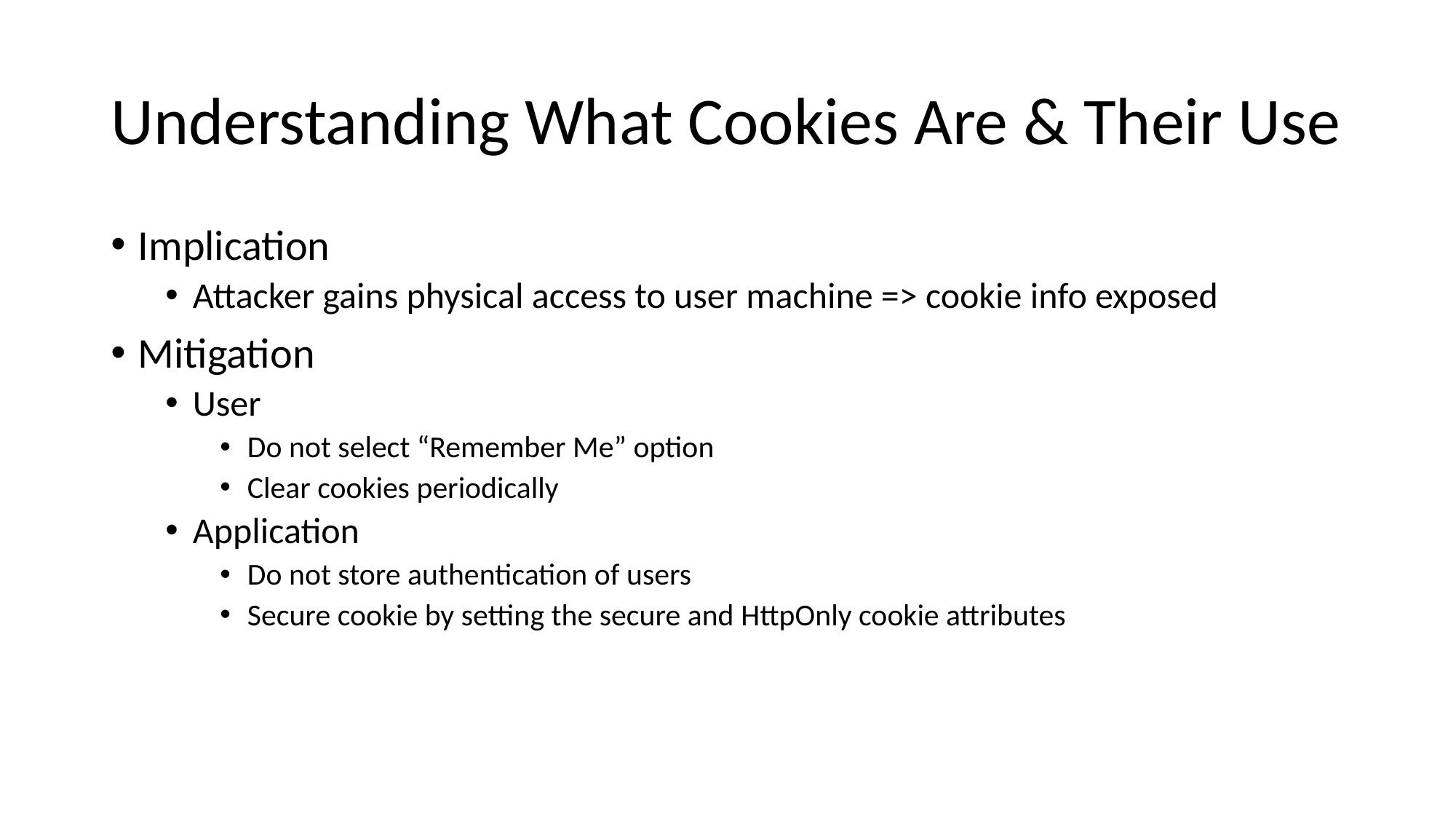

# Understanding What Cookies Are & Their Use
Implication
Attacker gains physical access to user machine => cookie info exposed
Mitigation
User
Do not select “Remember Me” option
Clear cookies periodically
Application
Do not store authentication of users
Secure cookie by setting the secure and HttpOnly cookie attributes